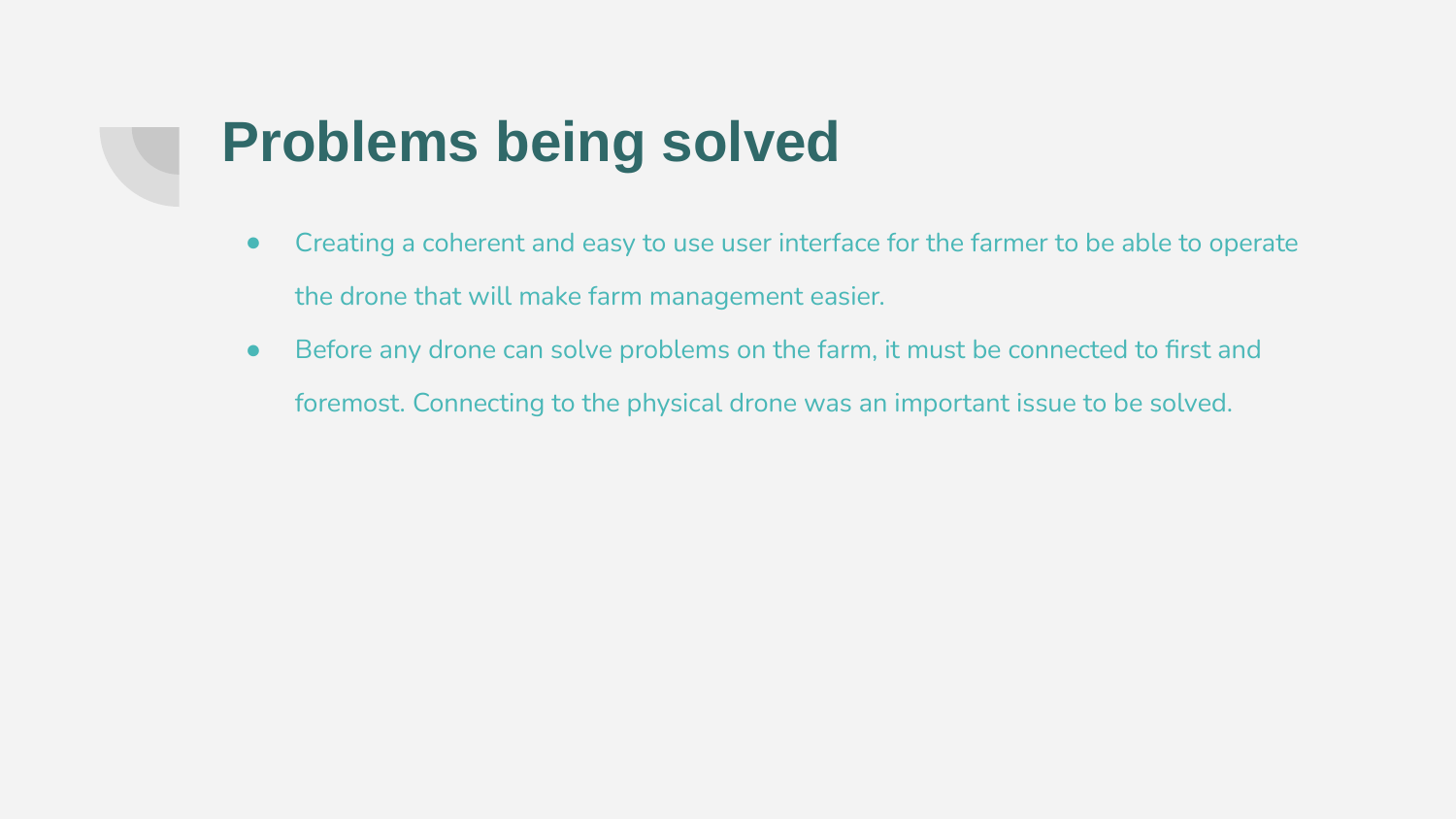

# Problems being solved
Creating a coherent and easy to use user interface for the farmer to be able to operate the drone that will make farm management easier.
Before any drone can solve problems on the farm, it must be connected to first and foremost. Connecting to the physical drone was an important issue to be solved.